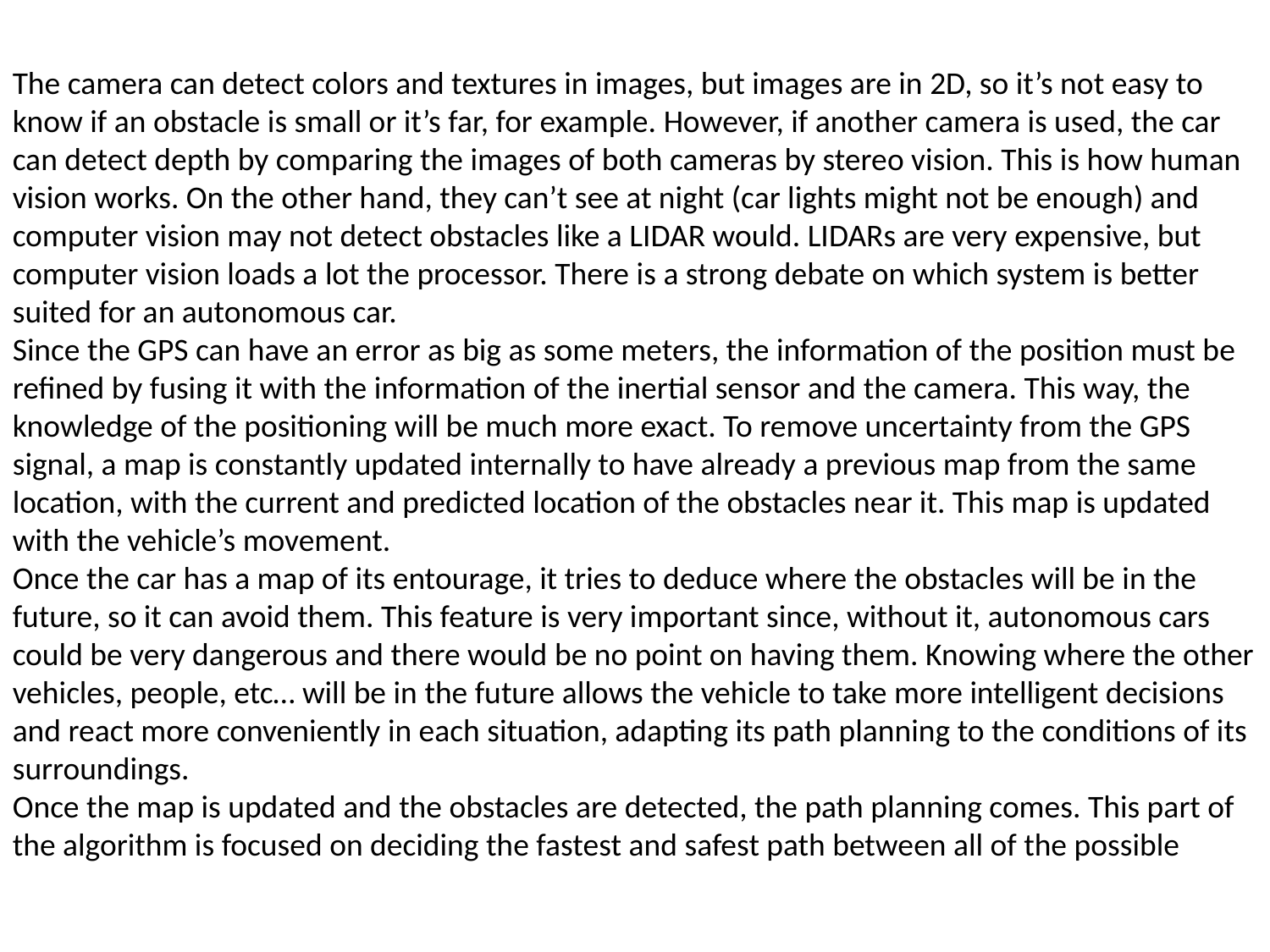

The camera can detect colors and textures in images, but images are in 2D, so it’s not easy to know if an obstacle is small or it’s far, for example. However, if another camera is used, the car can detect depth by comparing the images of both cameras by stereo vision. This is how human vision works. On the other hand, they can’t see at night (car lights might not be enough) and computer vision may not detect obstacles like a LIDAR would. LIDARs are very expensive, but computer vision loads a lot the processor. There is a strong debate on which system is better suited for an autonomous car.
Since the GPS can have an error as big as some meters, the information of the position must be refined by fusing it with the information of the inertial sensor and the camera. This way, the knowledge of the positioning will be much more exact. To remove uncertainty from the GPS signal, a map is constantly updated internally to have already a previous map from the same location, with the current and predicted location of the obstacles near it. This map is updated with the vehicle’s movement.
Once the car has a map of its entourage, it tries to deduce where the obstacles will be in the future, so it can avoid them. This feature is very important since, without it, autonomous cars could be very dangerous and there would be no point on having them. Knowing where the other vehicles, people, etc… will be in the future allows the vehicle to take more intelligent decisions and react more conveniently in each situation, adapting its path planning to the conditions of its surroundings.
Once the map is updated and the obstacles are detected, the path planning comes. This part of the algorithm is focused on deciding the fastest and safest path between all of the possible